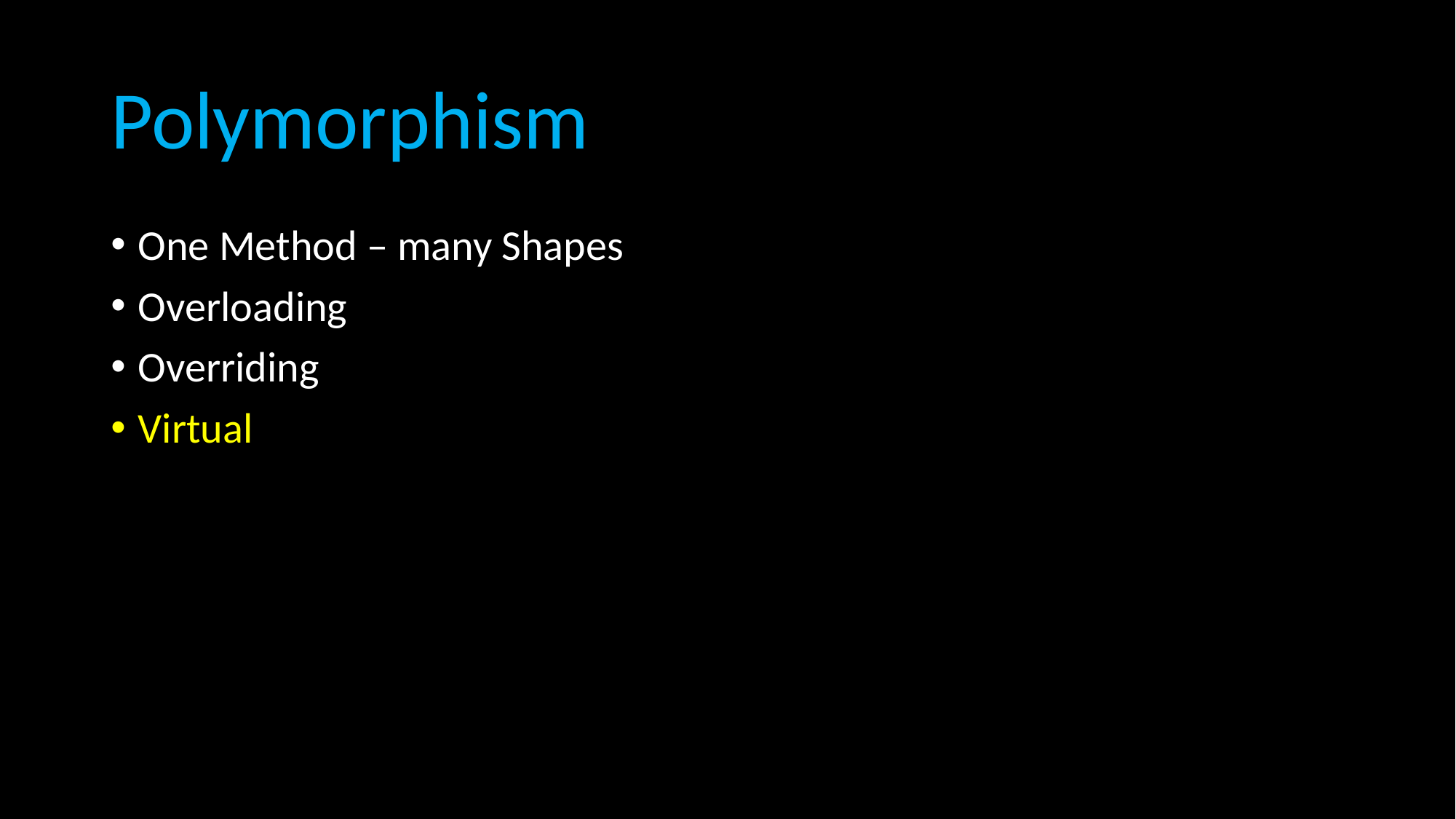

# Polymorphism
One Method – many Shapes
Overloading
Overriding
Virtual